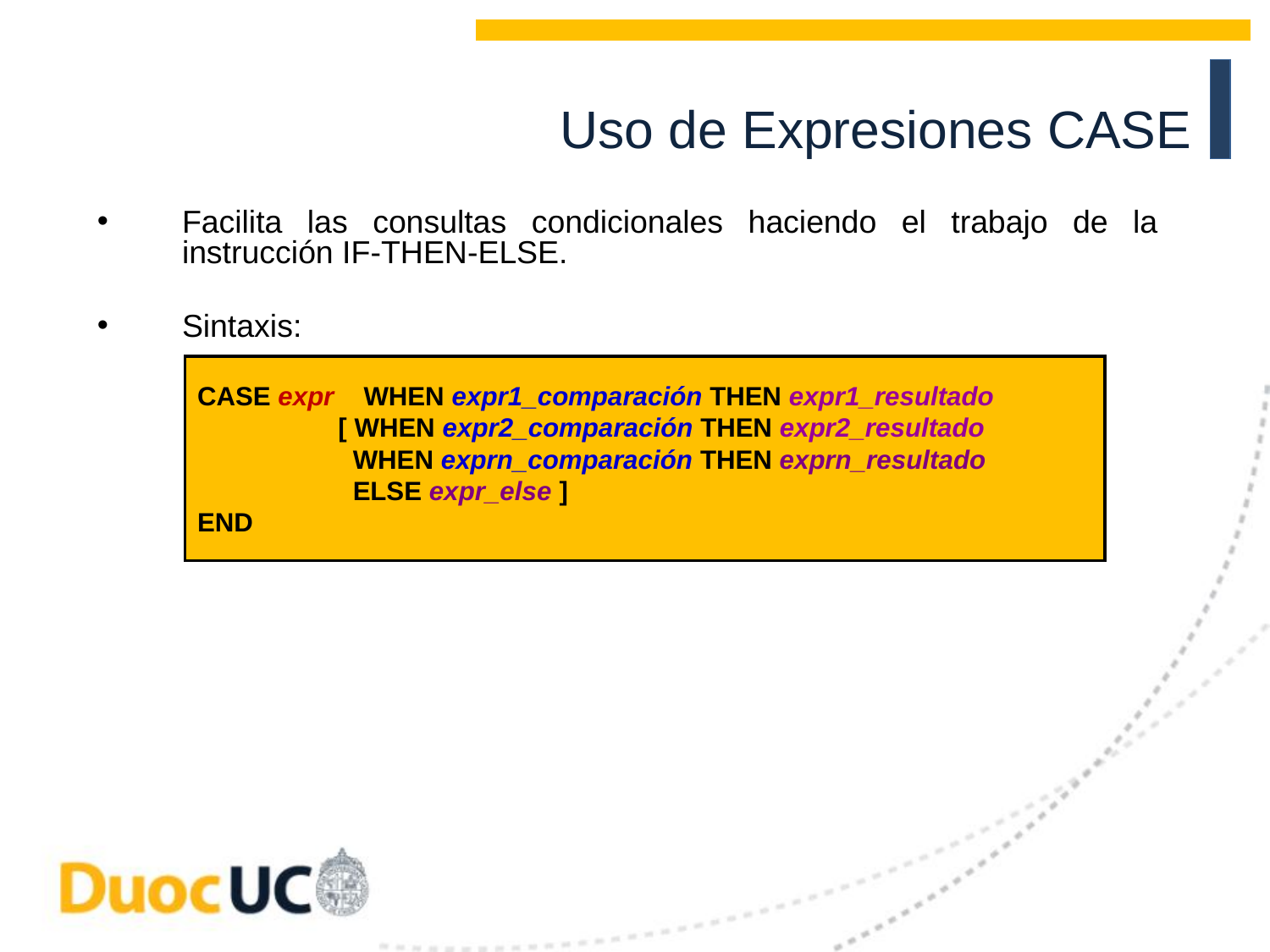

Uso de Expresiones CASE
Facilita las consultas condicionales haciendo el trabajo de la  instrucción IF-THEN-ELSE.

Sintaxis:

CASE expr    WHEN expr1_comparación THEN expr1_resultado
                   [ WHEN expr2_comparación THEN expr2_resultado
                     WHEN exprn_comparación THEN exprn_resultado
                     ELSE expr_else ]
END